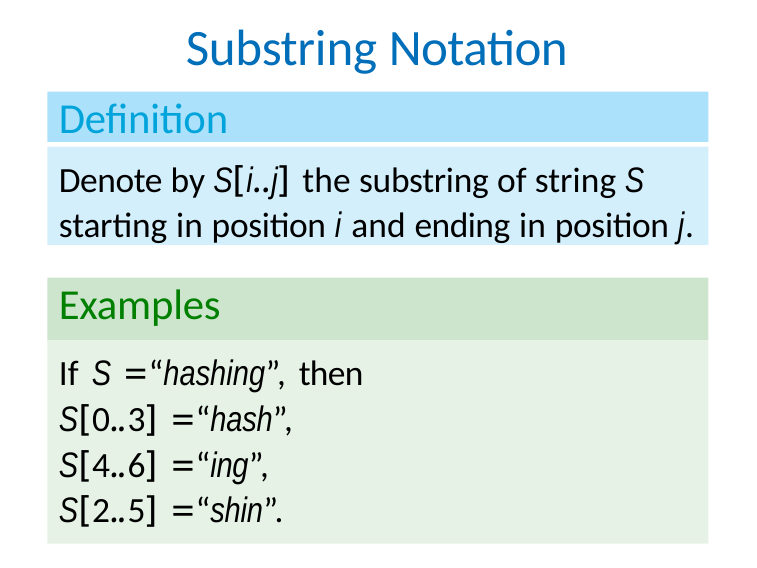

# Substring Notation
Definition
Denote by S[i..j] the substring of string S
starting in position i and ending in position j.
Examples
If S =“hashing”, then
S[0..3] =“hash”,
S[4..6] =“ing”,
S[2..5] =“shin”.